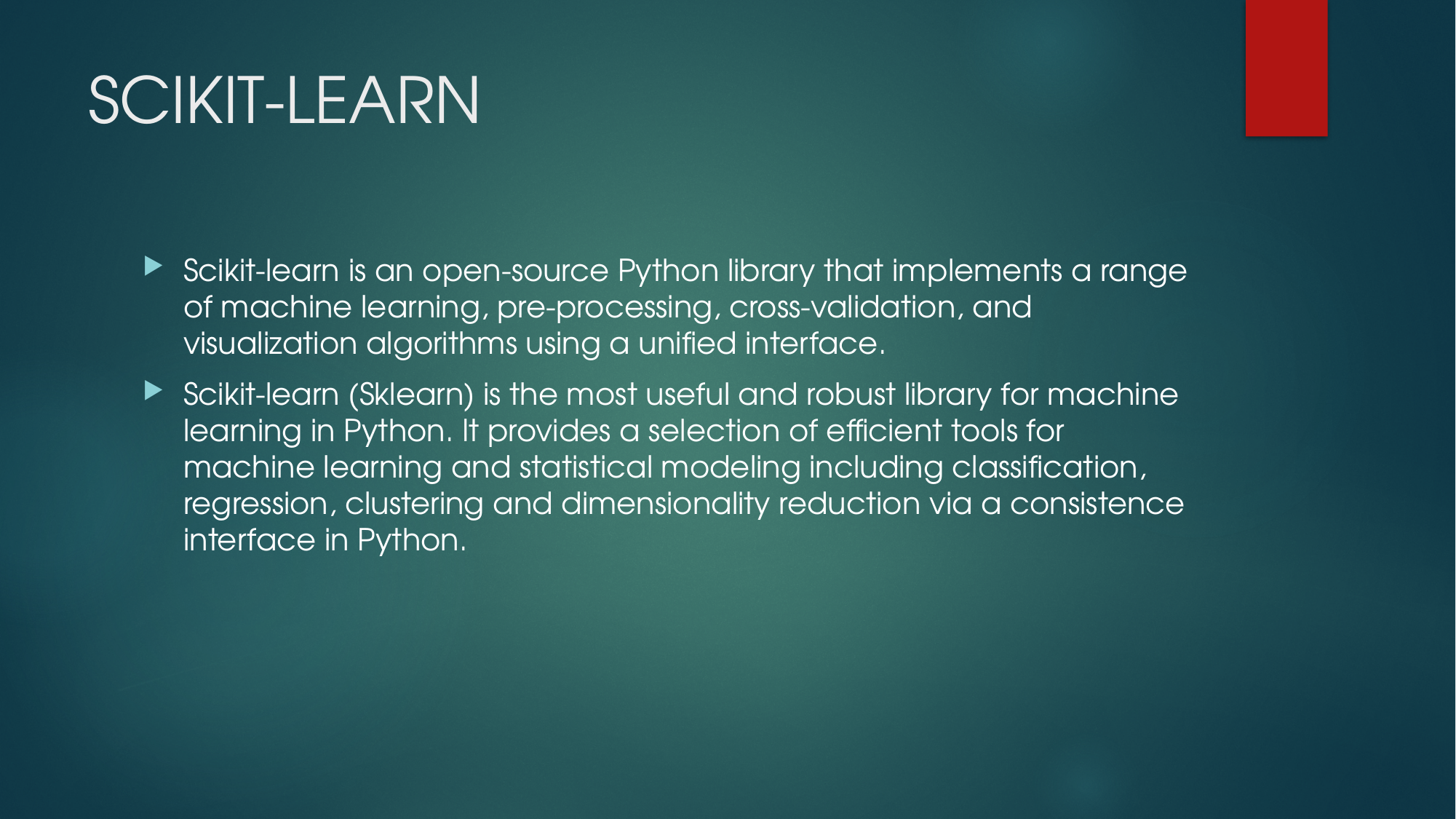

# SCIKIT-LEARN
Scikit-learn is an open-source Python library that implements a range of machine learning, pre-processing, cross-validation, and visualization algorithms using a unified interface.
Scikit-learn (Sklearn) is the most useful and robust library for machine learning in Python. It provides a selection of efficient tools for machine learning and statistical modeling including classification, regression, clustering and dimensionality reduction via a consistence interface in Python.